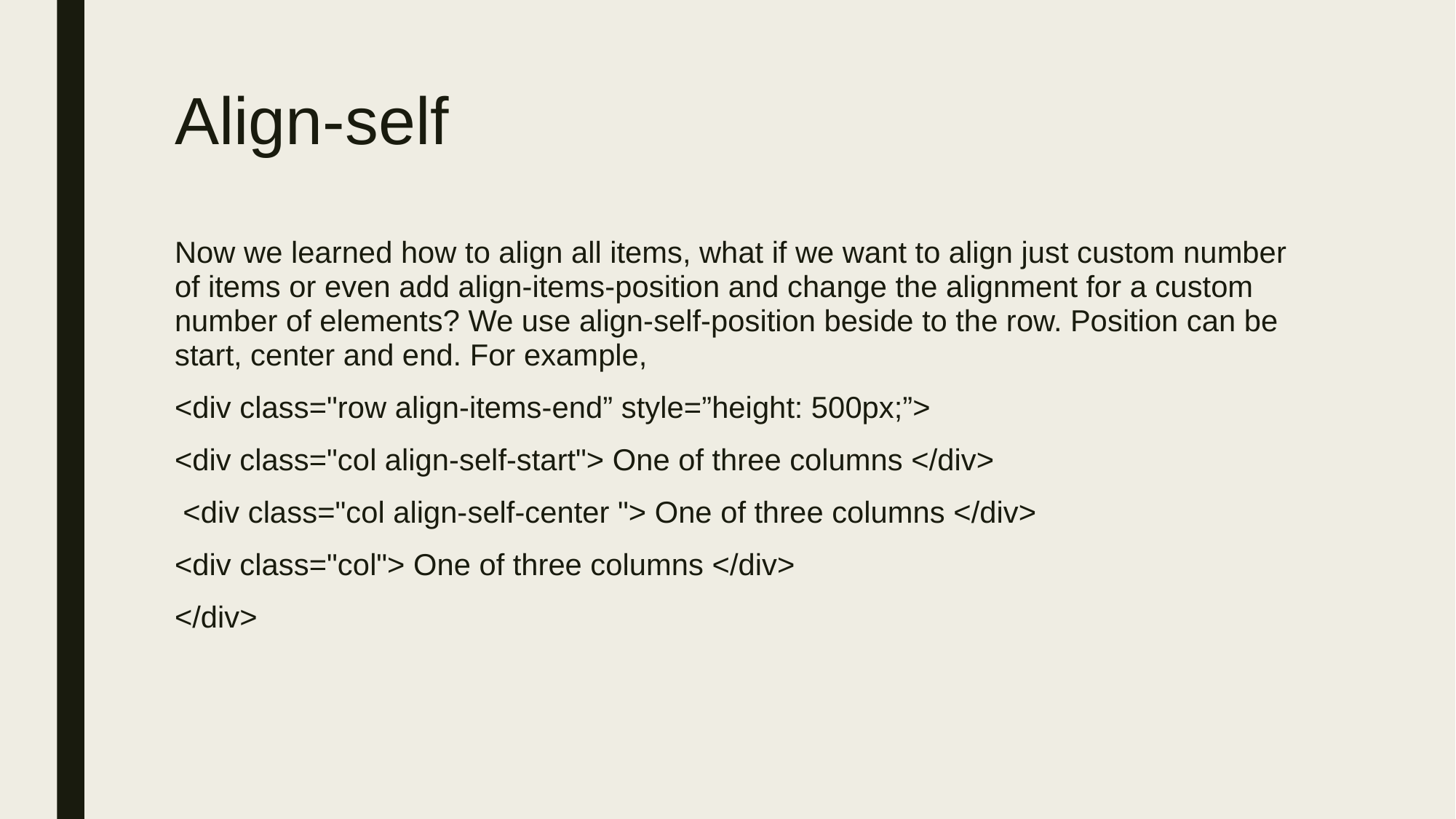

# Align-self
Now we learned how to align all items, what if we want to align just custom number of items or even add align-items-position and change the alignment for a custom number of elements? We use align-self-position beside to the row. Position can be start, center and end. For example,
<div class="row align-items-end” style=”height: 500px;”>
<div class="col align-self-start"> One of three columns </div>
 <div class="col align-self-center "> One of three columns </div>
<div class="col"> One of three columns </div>
</div>